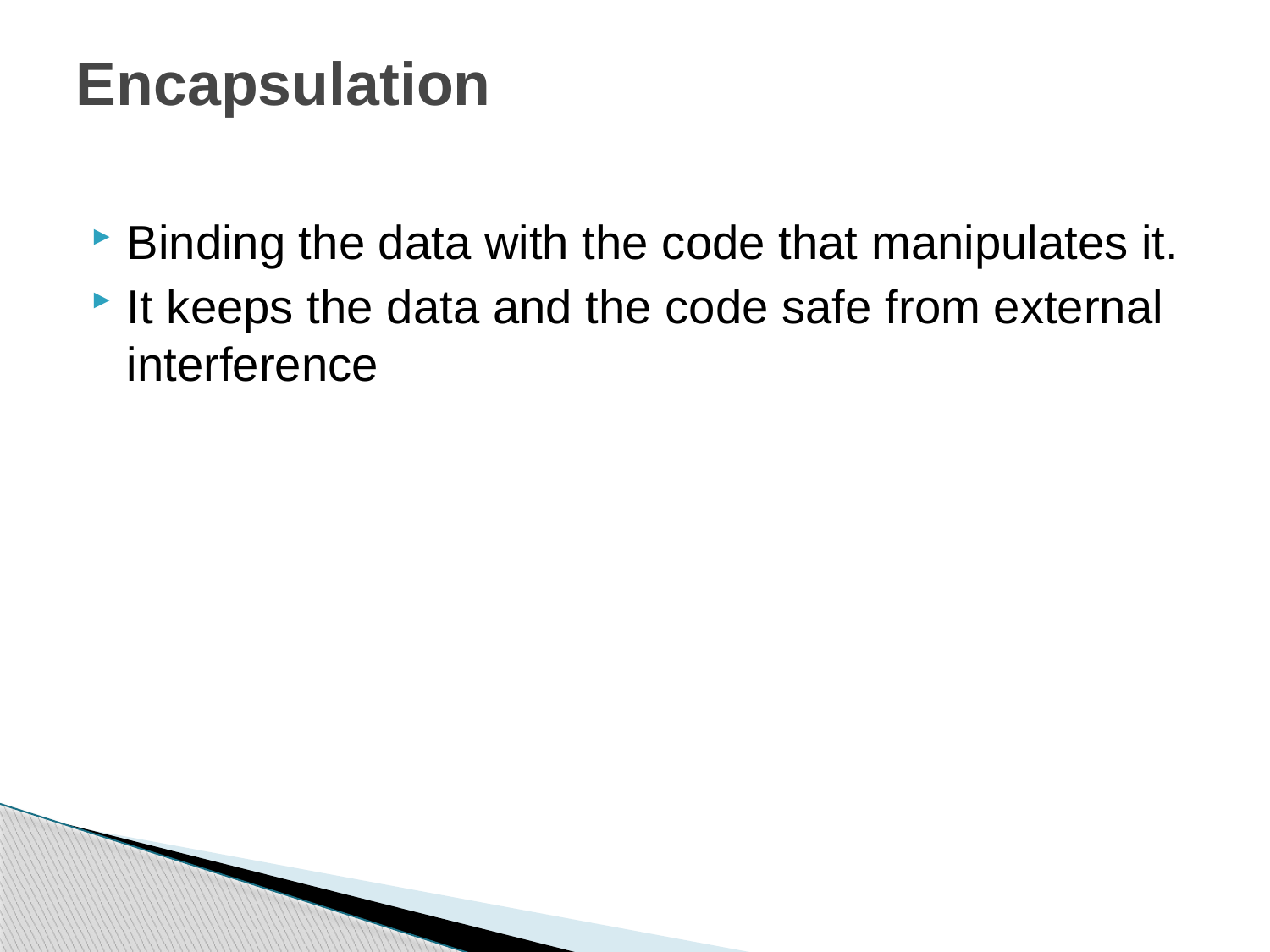

# Encapsulation
Binding the data with the code that manipulates it.
It keeps the data and the code safe from external interference